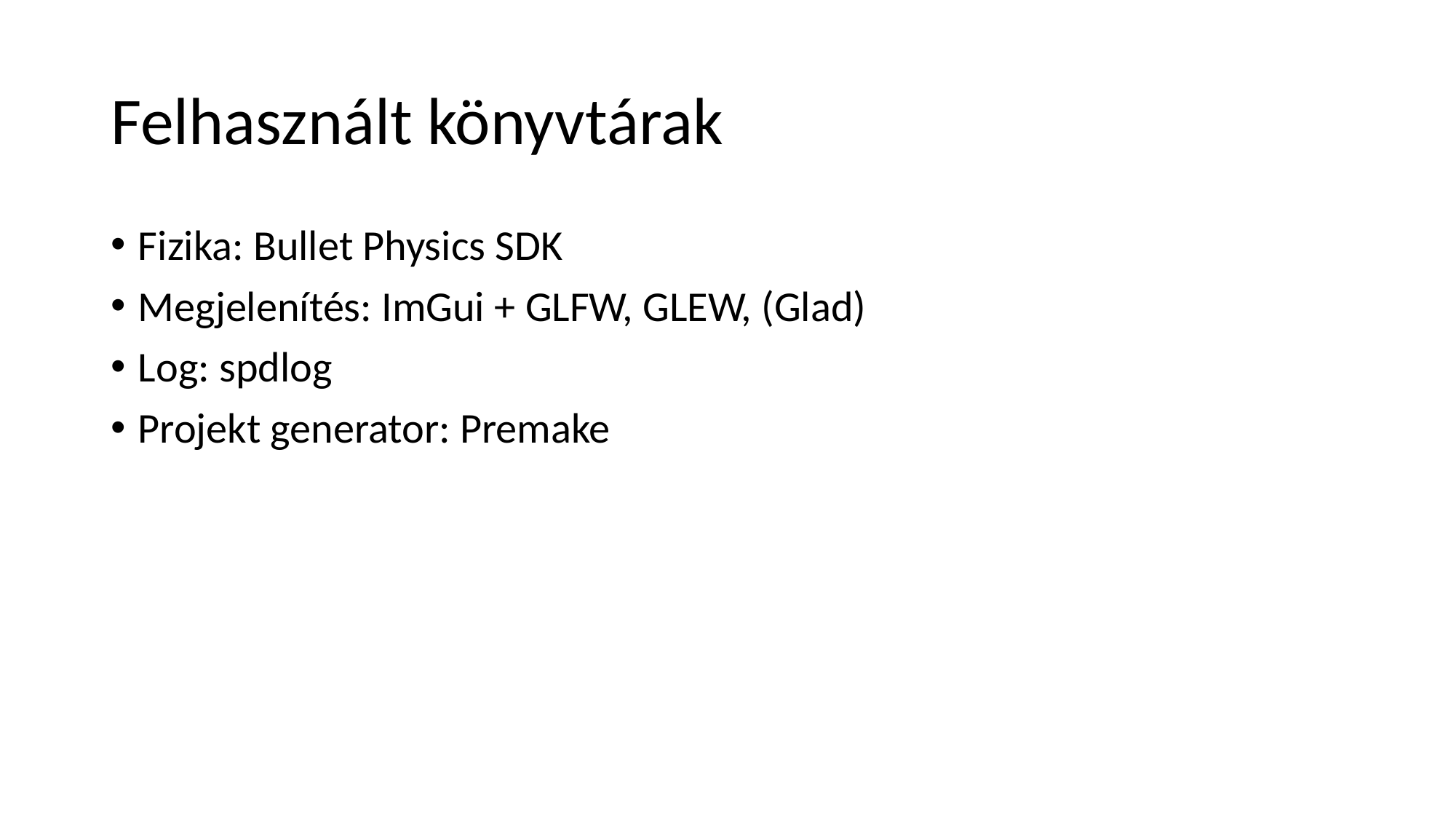

# Felhasznált könyvtárak
Fizika: Bullet Physics SDK
Megjelenítés: ImGui + GLFW, GLEW, (Glad)
Log: spdlog
Projekt generator: Premake